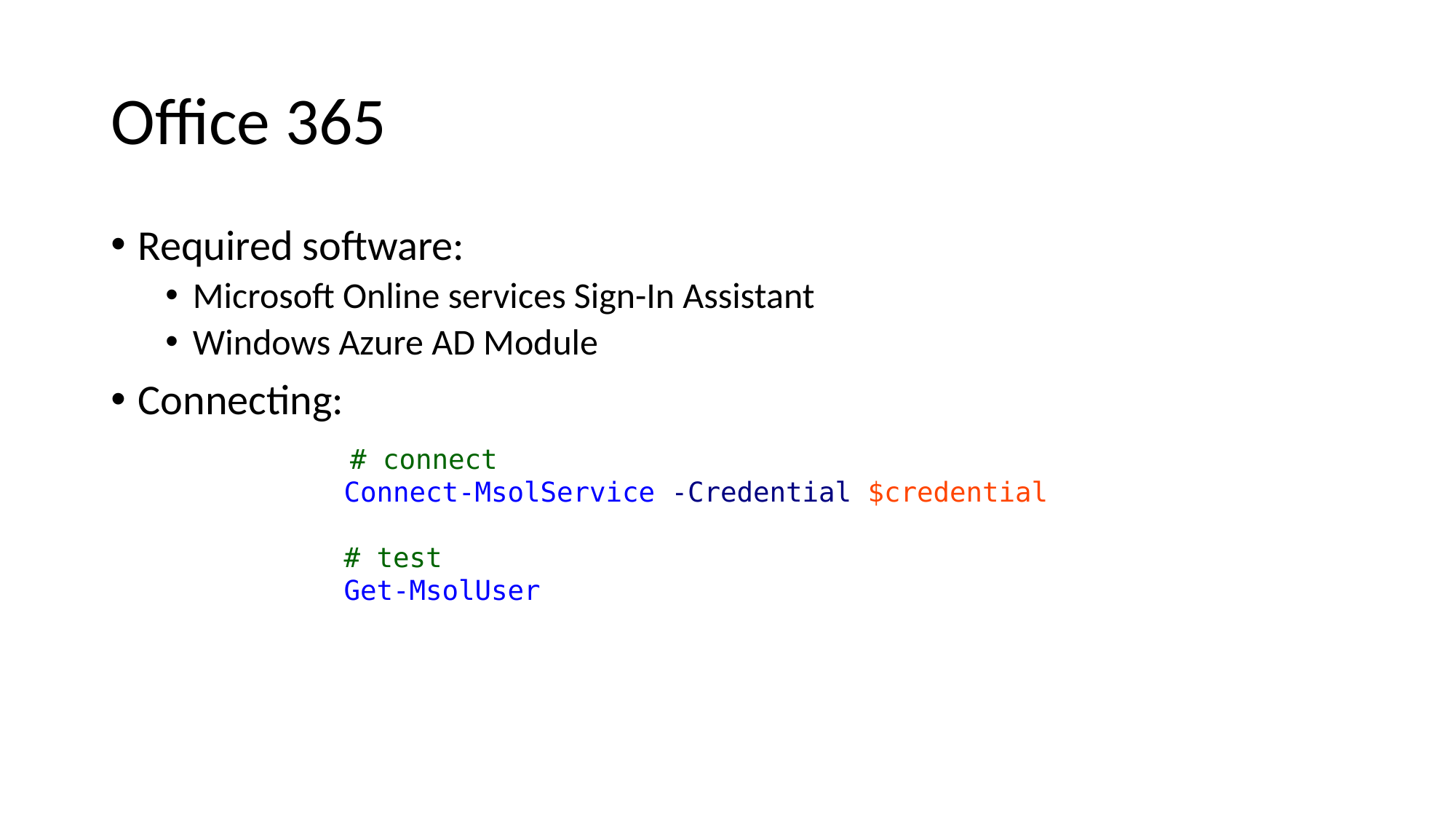

# Office 365
Required software:
Microsoft Online services Sign-In Assistant
Windows Azure AD Module
Connecting:

 # connect
Connect-MsolService -Credential $credential

# test
Get-MsolUser